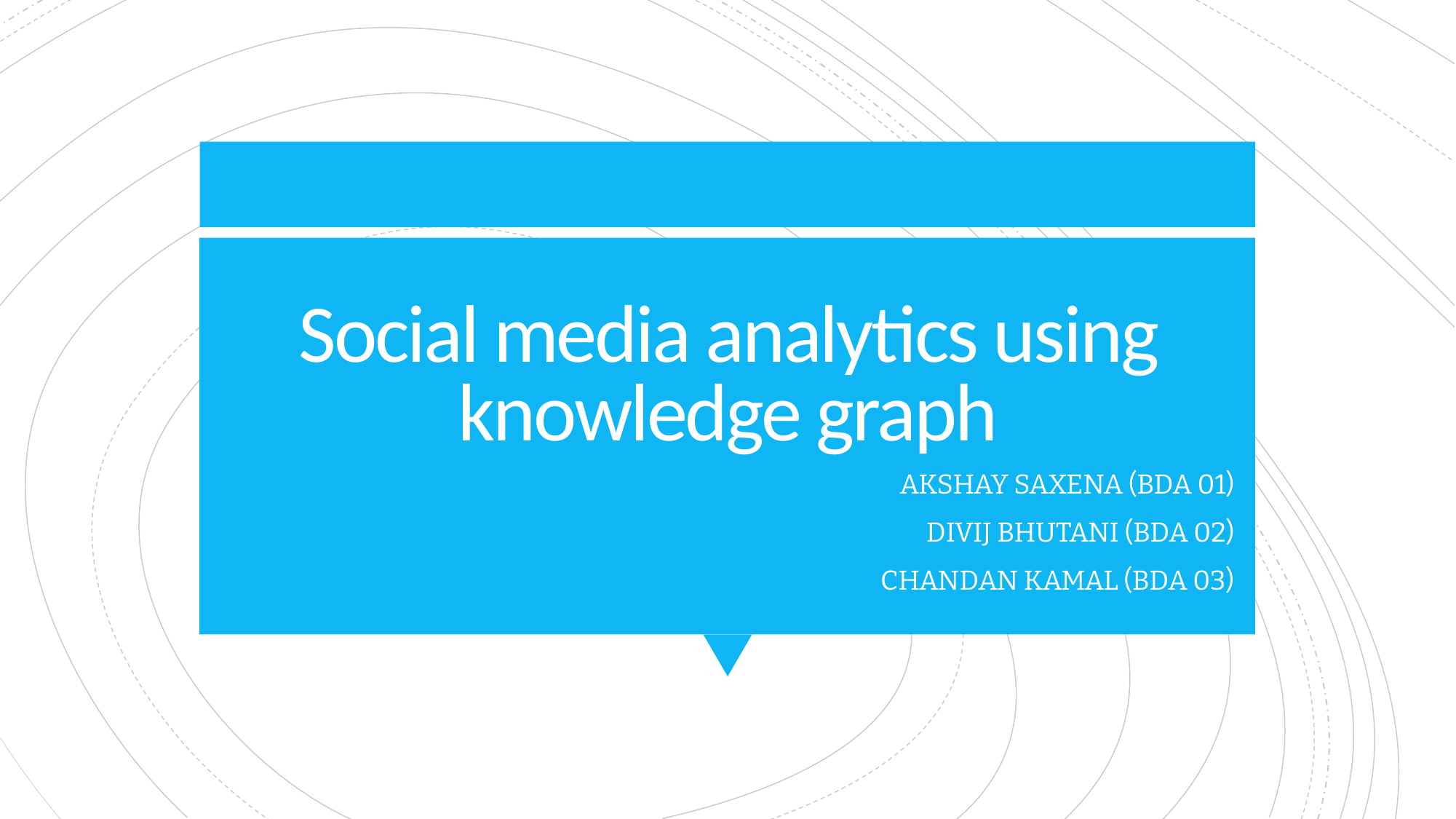

# Social media analytics using knowledge graph
AKSHAY SAXENA (BDA 01)
DIVIJ BHUTANI (BDA 02)
CHANDAN KAMAL (BDA 03)